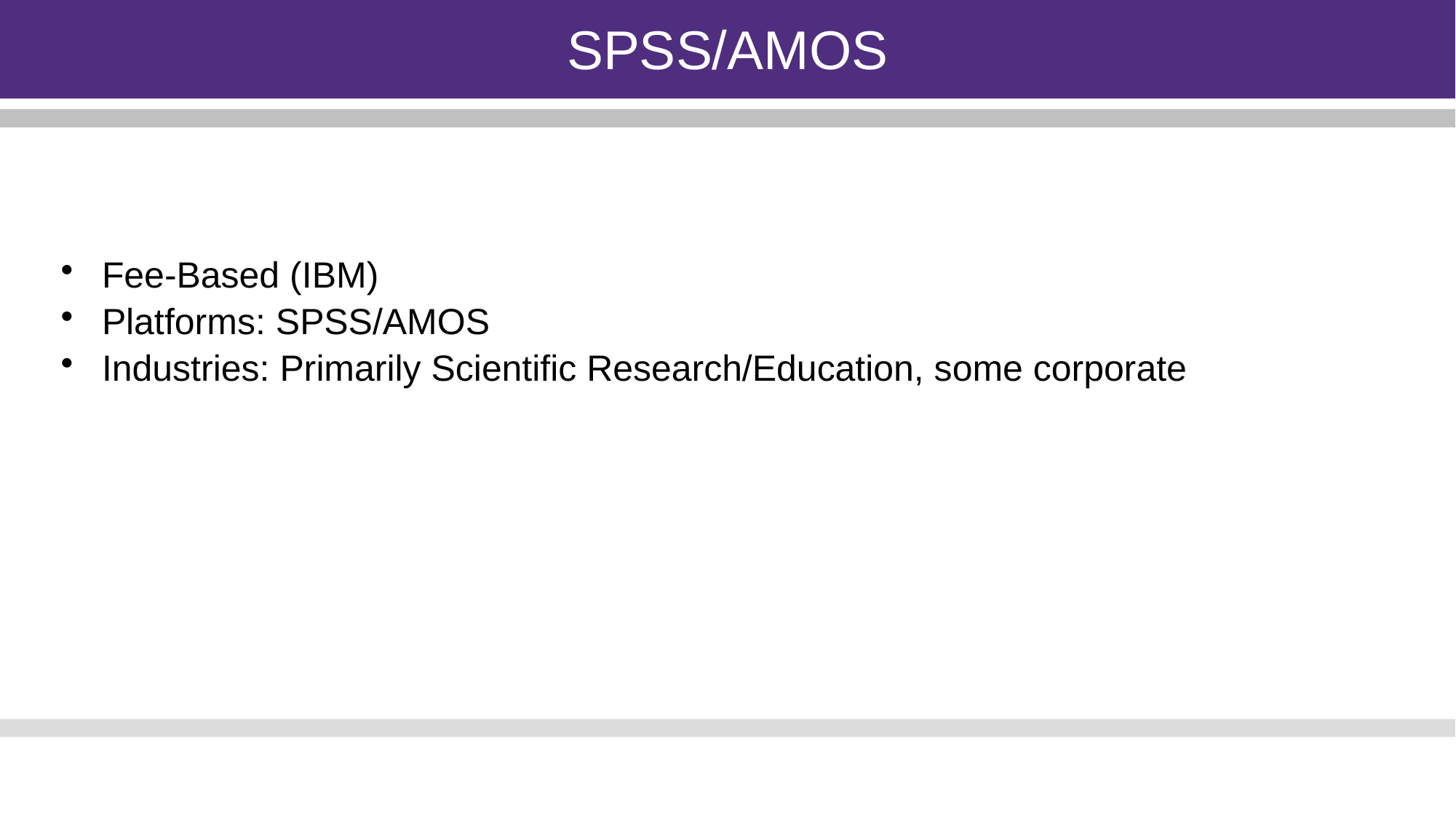

SPSS/AMOS

Fee-Based (IBM)
Platforms: SPSS/AMOS
Industries: Primarily Scientific Research/Education, some corporate